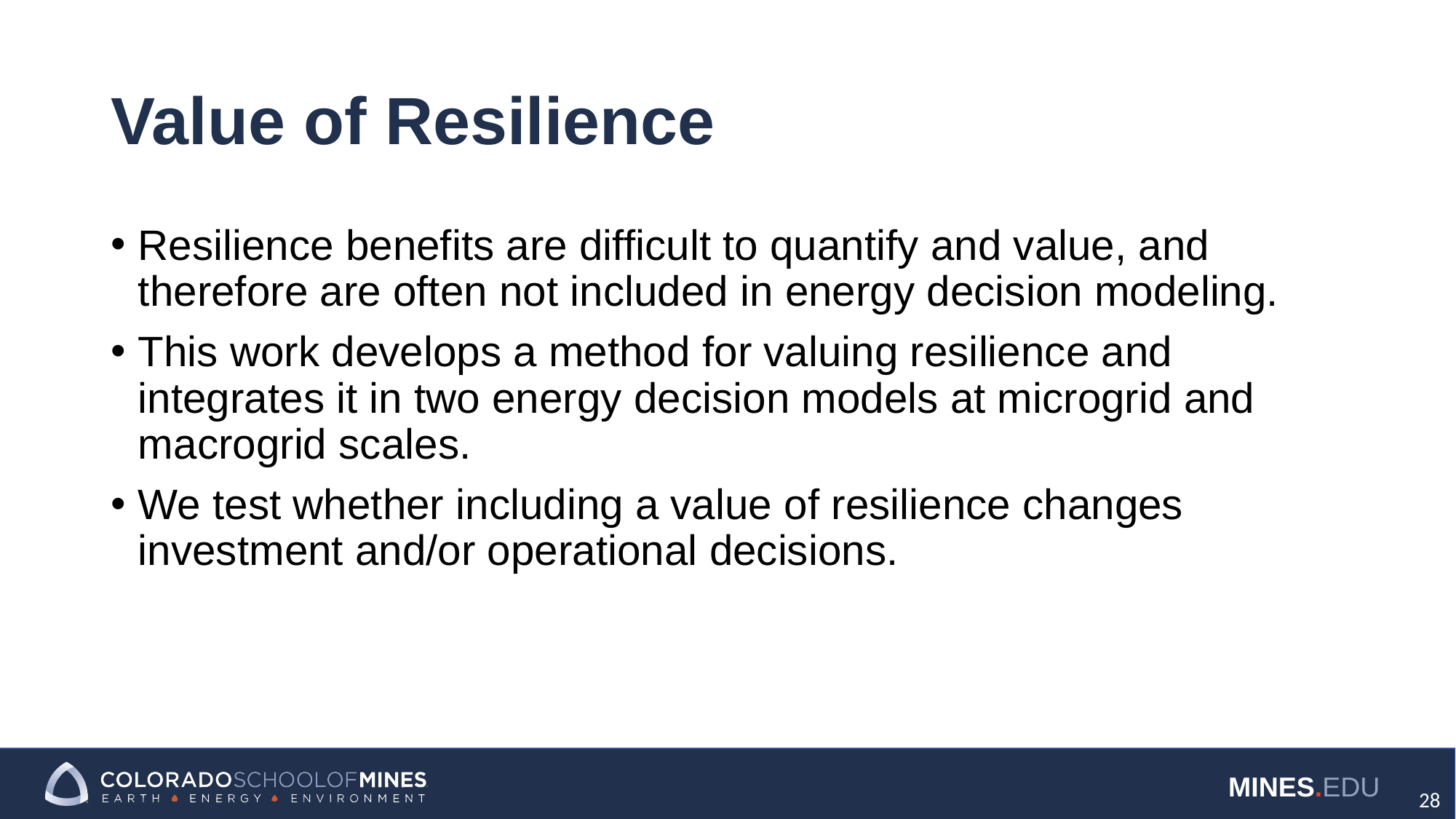

# Value of Resilience
Resilience benefits are difficult to quantify and value, and therefore are often not included in energy decision modeling.
This work develops a method for valuing resilience and integrates it in two energy decision models at microgrid and macrogrid scales.
We test whether including a value of resilience changes investment and/or operational decisions.

28